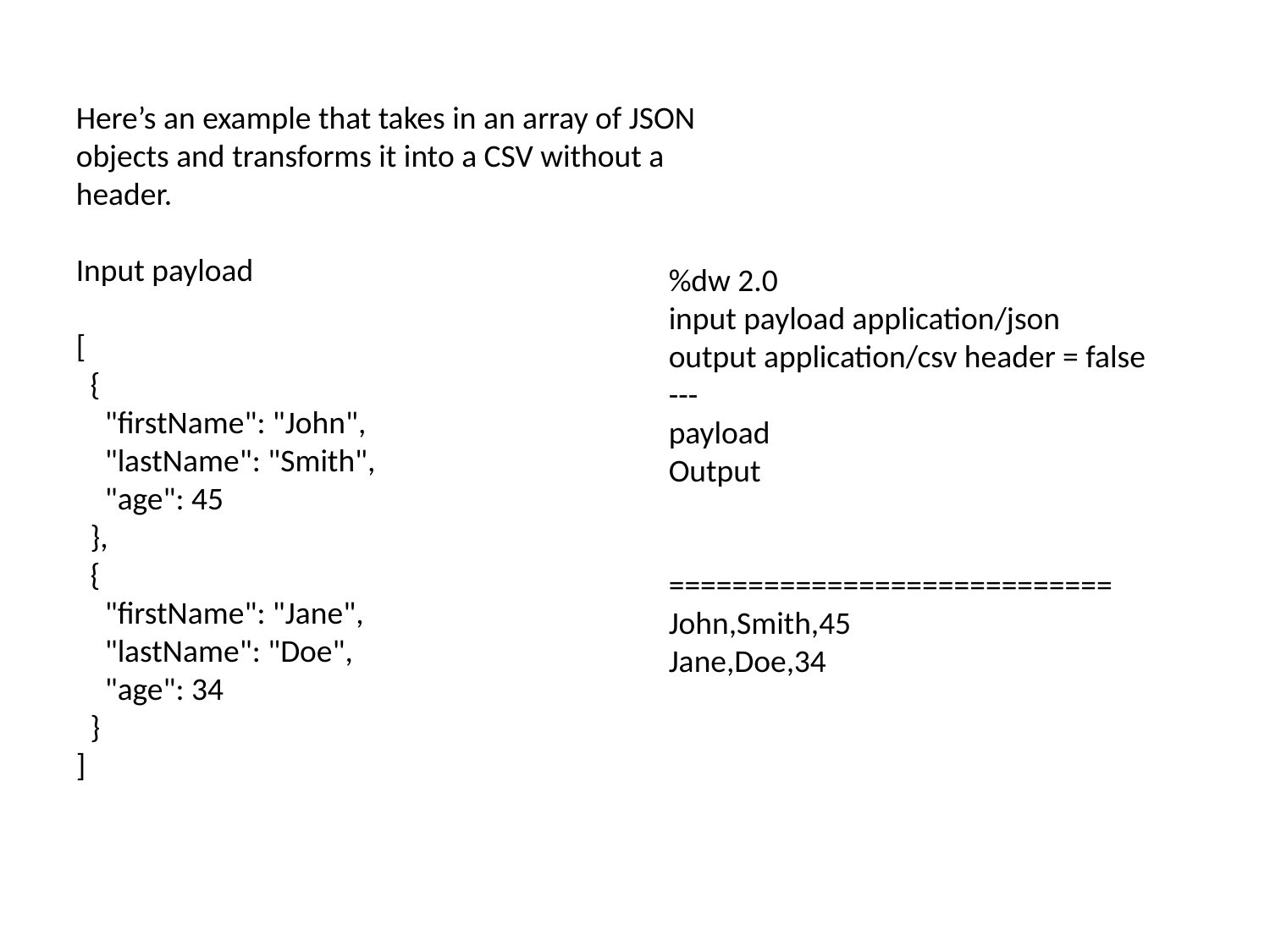

Here’s an example that takes in an array of JSON objects and transforms it into a CSV without a header.

Input payload

[
  {
    "firstName": "John",
    "lastName": "Smith",
    "age": 45
  },
  {
    "firstName": "Jane",
    "lastName": "Doe",
    "age": 34
  }
]

%dw 2.0
input payload application/json
output application/csv header = false
---
payload
Output

============================
John,Smith,45
Jane,Doe,34